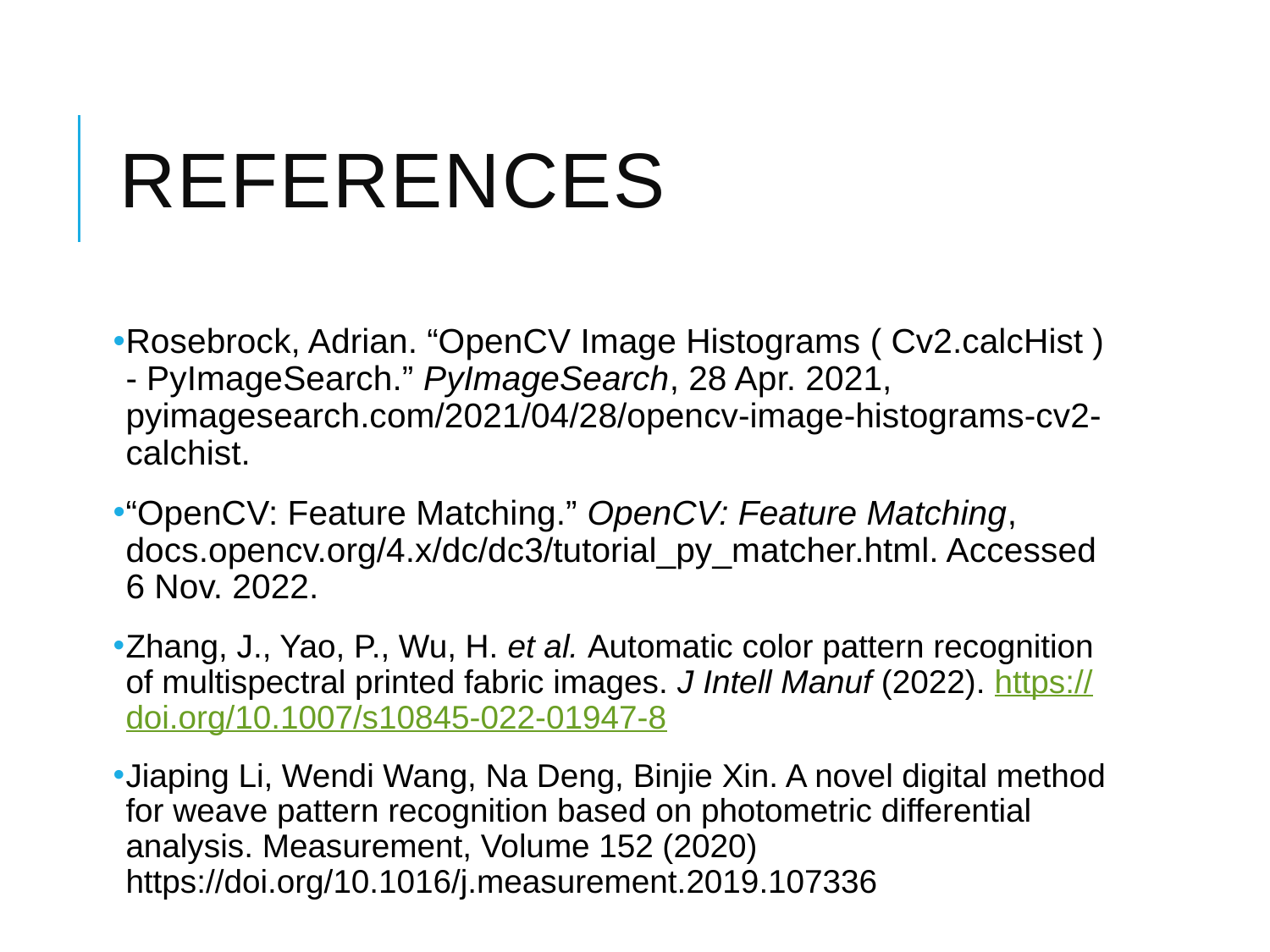

# References
Rosebrock, Adrian. “OpenCV Image Histograms ( Cv2.calcHist ) - PyImageSearch.” PyImageSearch, 28 Apr. 2021, pyimagesearch.com/2021/04/28/opencv-image-histograms-cv2-calchist.
“OpenCV: Feature Matching.” OpenCV: Feature Matching, docs.opencv.org/4.x/dc/dc3/tutorial_py_matcher.html. Accessed 6 Nov. 2022.
Zhang, J., Yao, P., Wu, H. et al. Automatic color pattern recognition of multispectral printed fabric images. J Intell Manuf (2022). https://doi.org/10.1007/s10845-022-01947-8
Jiaping Li, Wendi Wang, Na Deng, Binjie Xin. A novel digital method for weave pattern recognition based on photometric differential analysis. Measurement, Volume 152 (2020) https://doi.org/10.1016/j.measurement.2019.107336